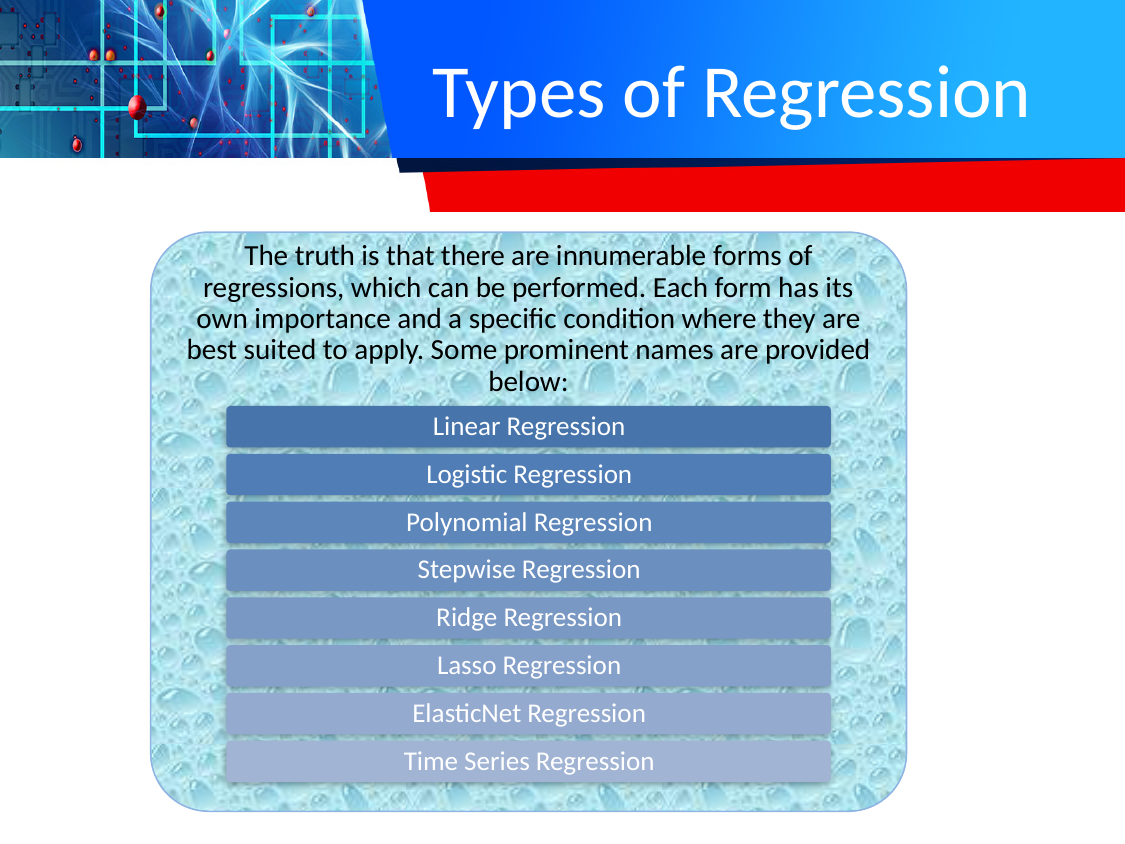

# Types of Regression
The truth is that there are innumerable forms of regressions, which can be performed. Each form has its own importance and a specific condition where they are best suited to apply. Some prominent names are provided below:
Linear Regression
Logistic Regression
Polynomial Regression
Stepwise Regression
Ridge Regression
Lasso Regression
ElasticNet Regression
Time Series Regression